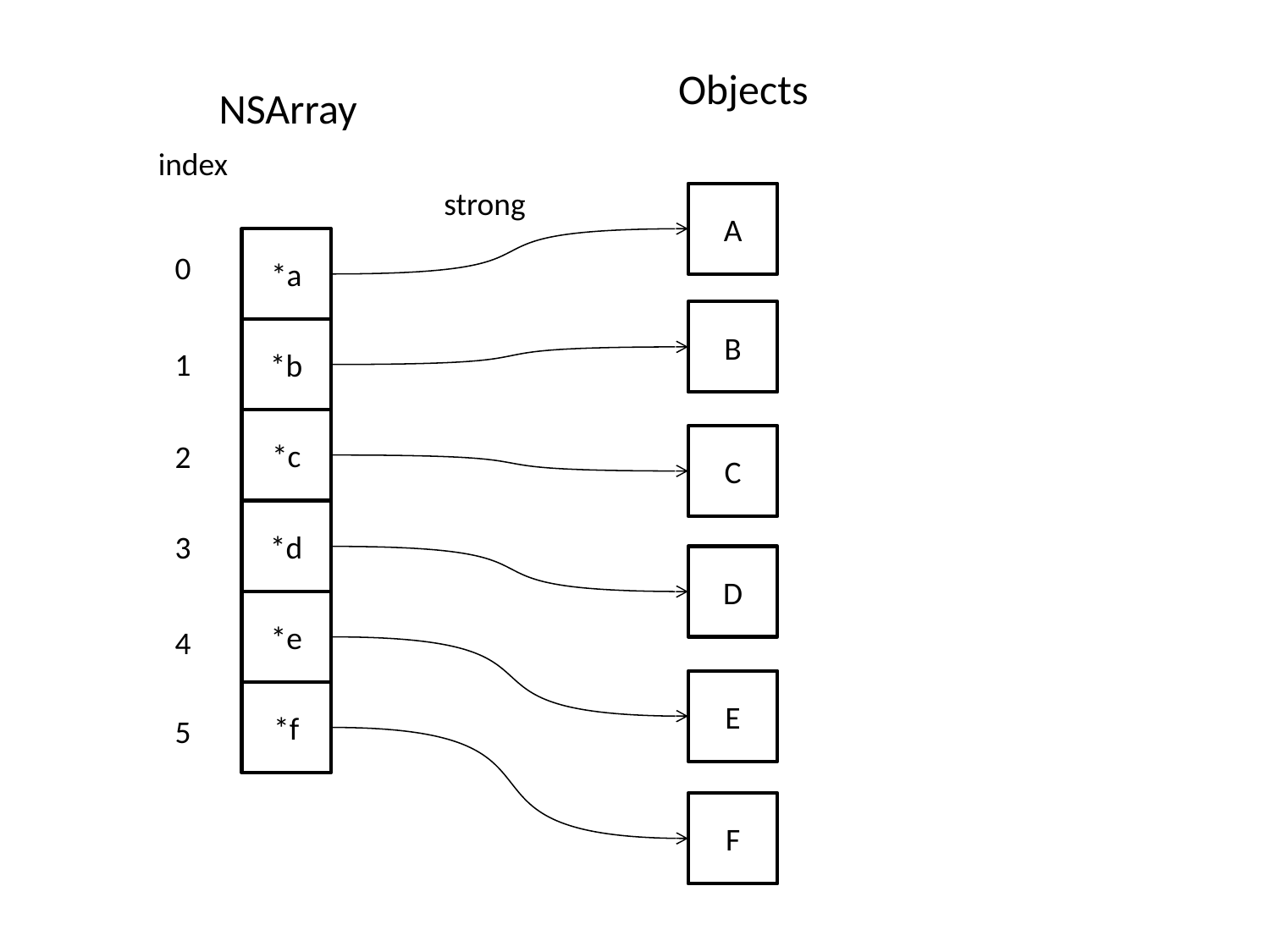

Objects
NSArray
index
strong
A
*a
0
B
*b
1
*c
C
2
*d
3
D
*e
4
E
*f
5
F